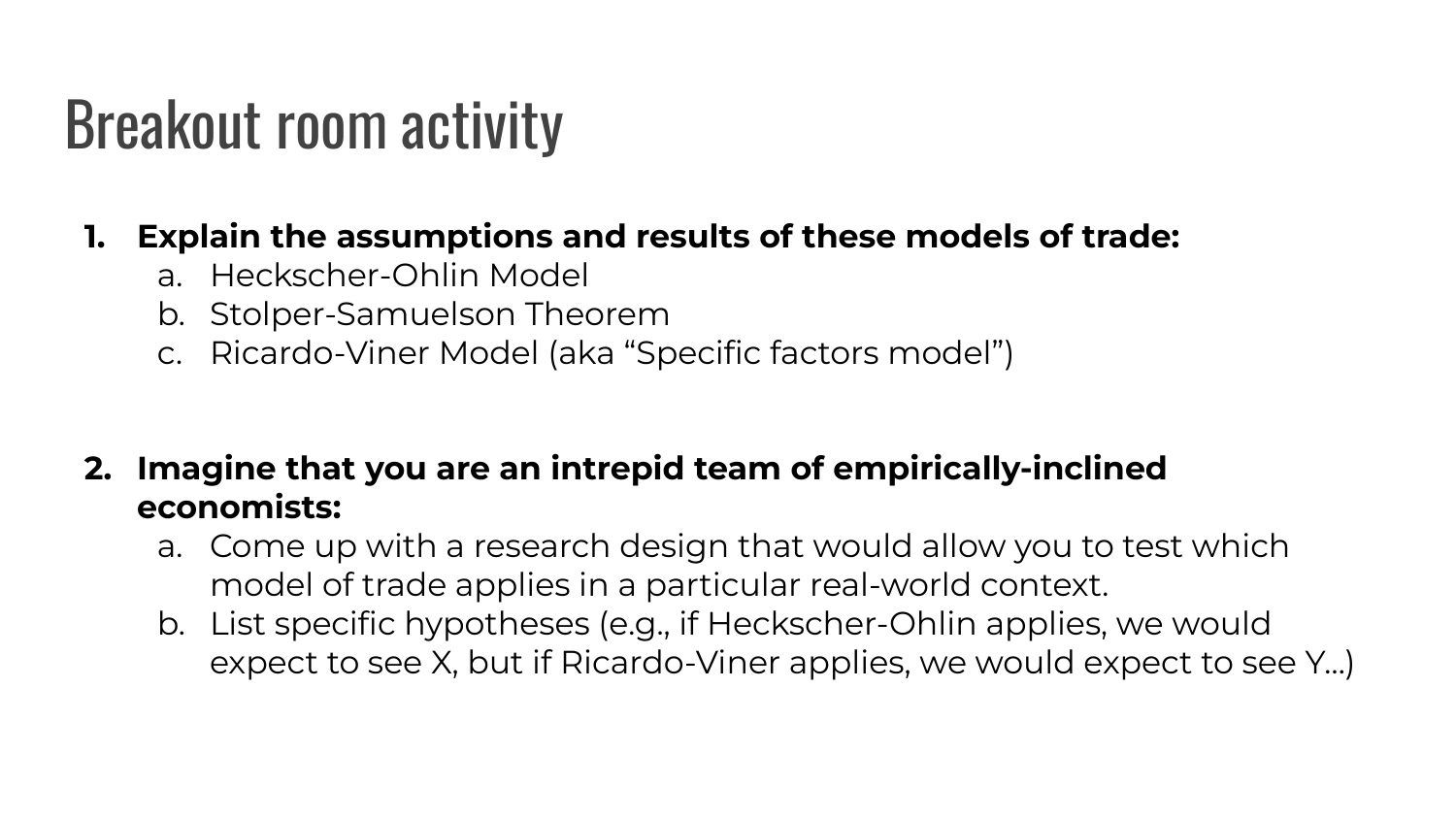

# Breakout room activity

Explain the assumptions and results of these models of trade:
Heckscher-Ohlin Model
Stolper-Samuelson Theorem
Ricardo-Viner Model (aka “Specific factors model”)

Imagine that you are an intrepid team of empirically-inclined economists:
Come up with a research design that would allow you to test which model of trade applies in a particular real-world context.
List specific hypotheses (e.g., if Heckscher-Ohlin applies, we would expect to see X, but if Ricardo-Viner applies, we would expect to see Y…)